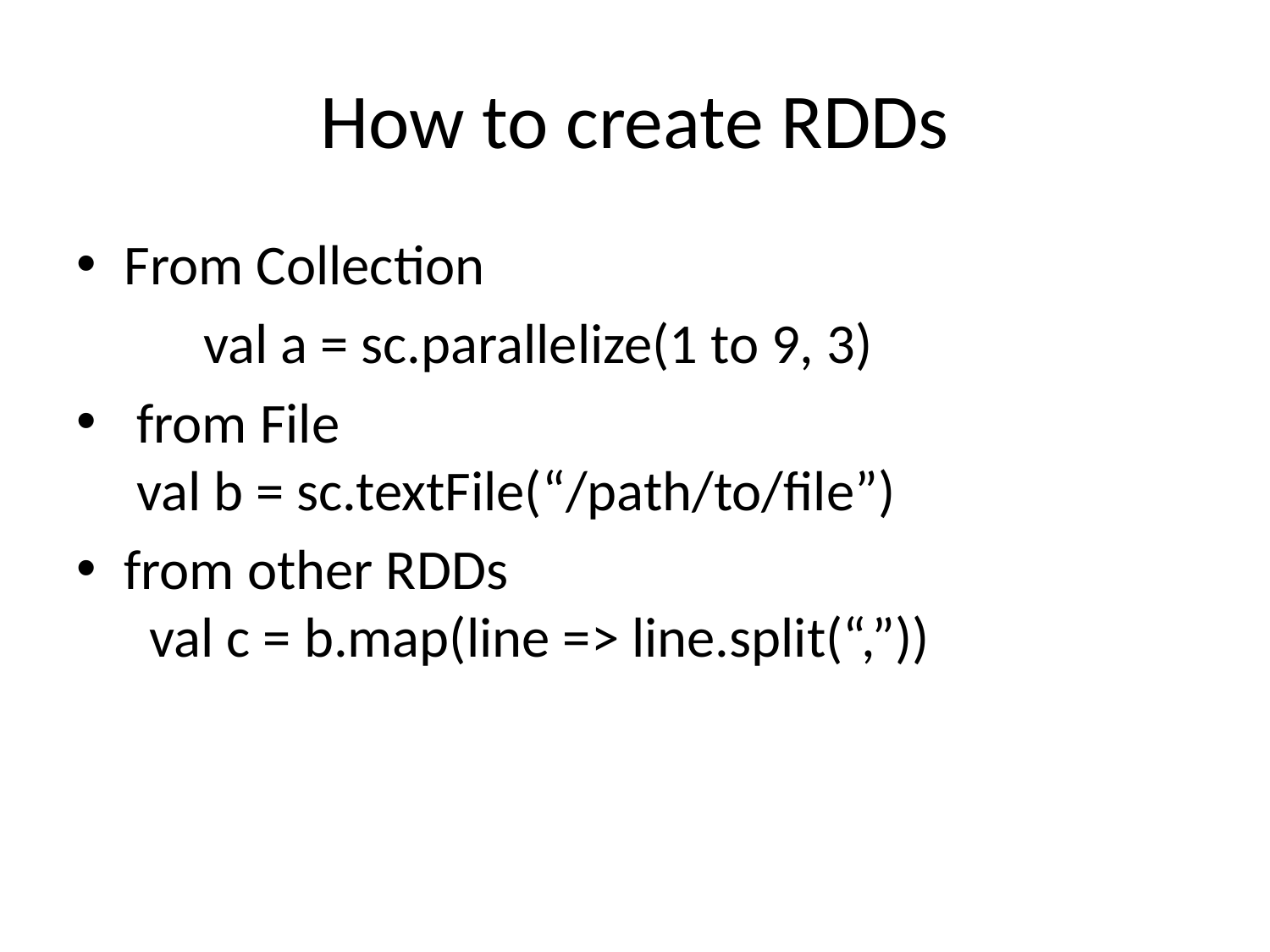

# How to create RDDs
From Collection
	val a = sc.parallelize(1 to 9, 3)
 from File
 val b = sc.textFile(“/path/to/file”)
from other RDDs
  val c = b.map(line => line.split(“,”))